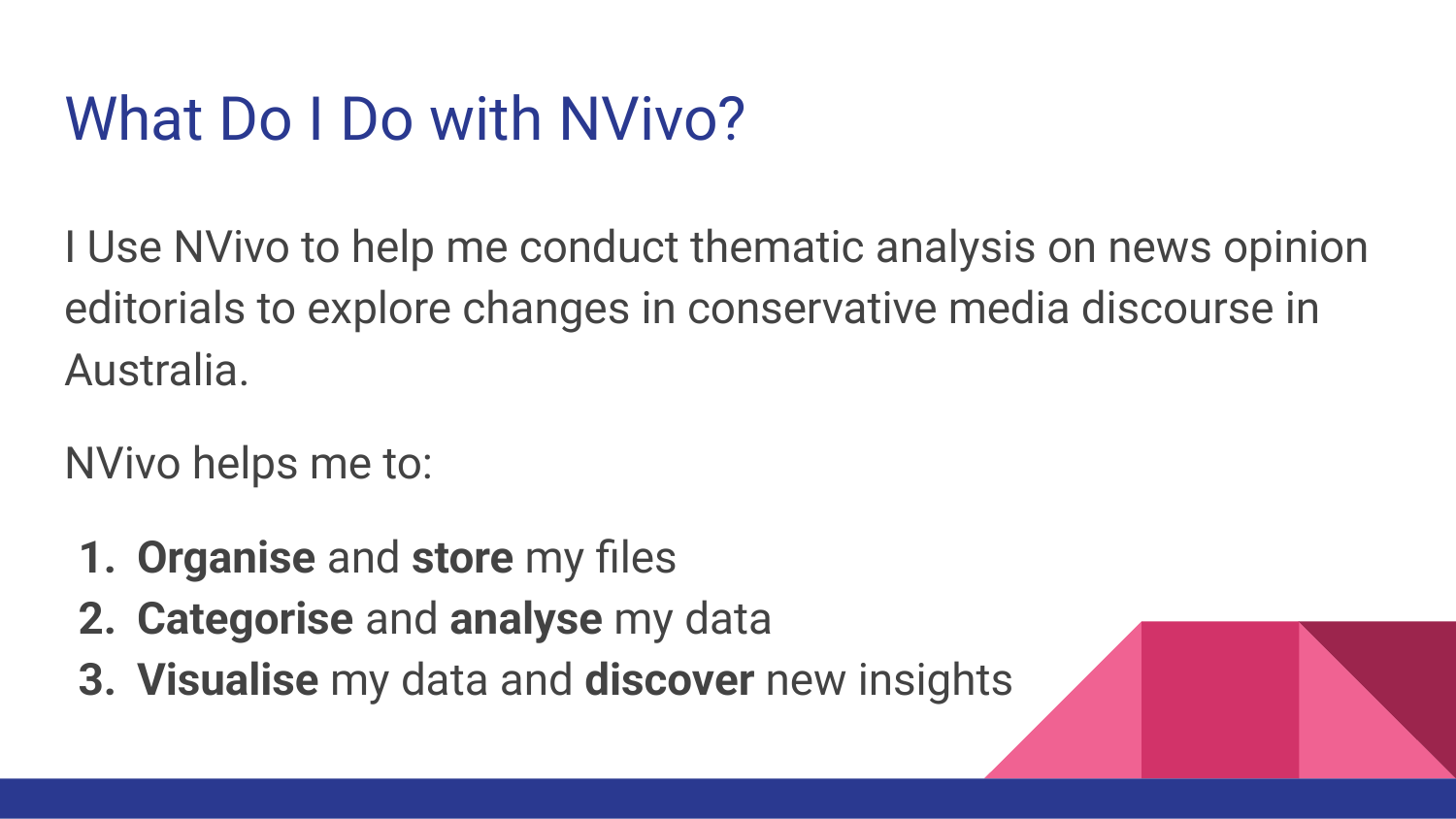

# What Do I Do with NVivo?
I Use NVivo to help me conduct thematic analysis on news opinion editorials to explore changes in conservative media discourse in Australia.
NVivo helps me to:
Organise and store my files
Categorise and analyse my data
Visualise my data and discover new insights